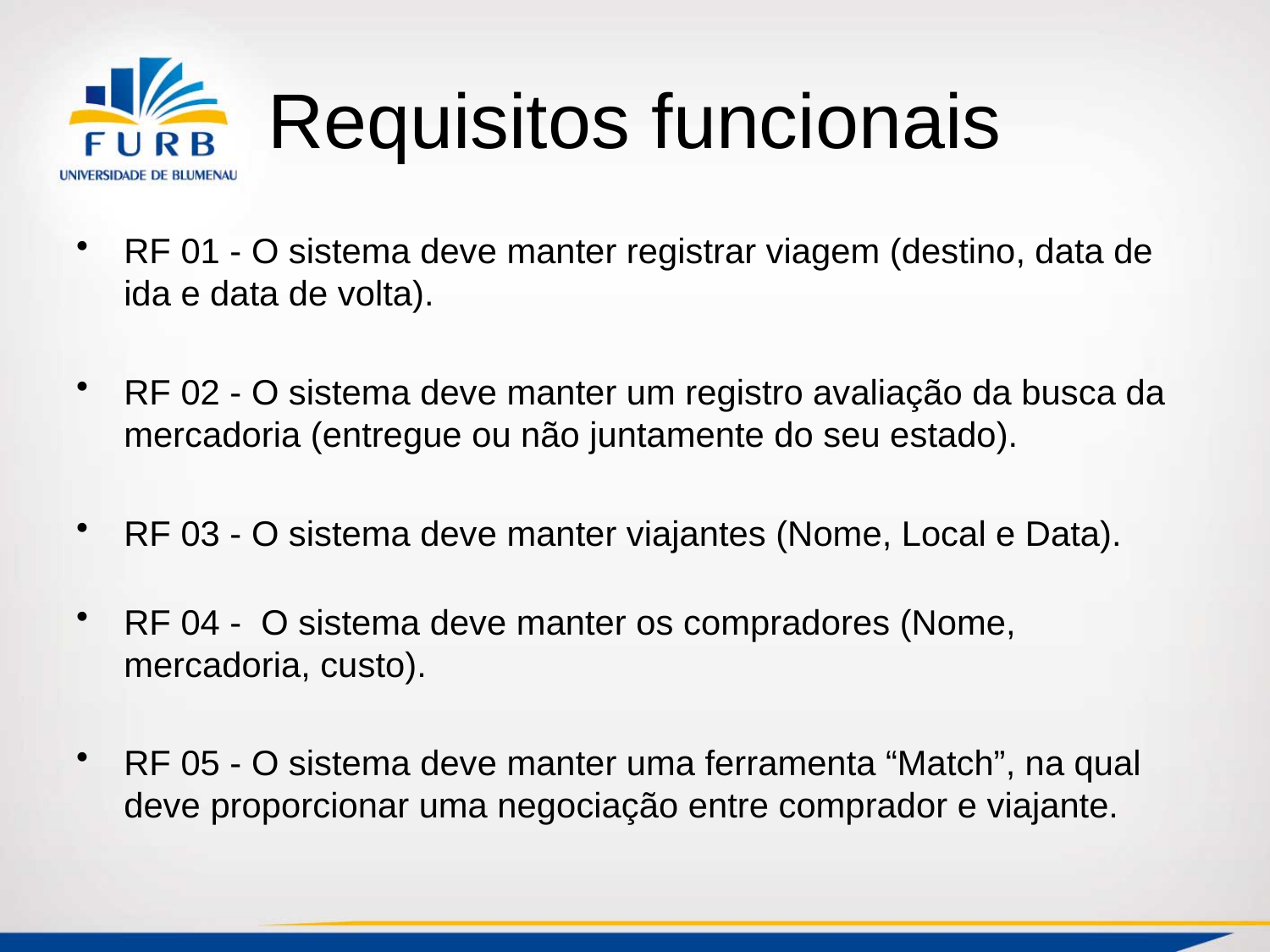

# Requisitos funcionais
RF 01 - O sistema deve manter registrar viagem (destino, data de ida e data de volta).

RF 02 - O sistema deve manter um registro avaliação da busca da mercadoria (entregue ou não juntamente do seu estado).

RF 03 - O sistema deve manter viajantes (Nome, Local e Data).

RF 04 -  O sistema deve manter os compradores (Nome, mercadoria, custo).

RF 05 - O sistema deve manter uma ferramenta “Match”, na qual deve proporcionar uma negociação entre comprador e viajante.